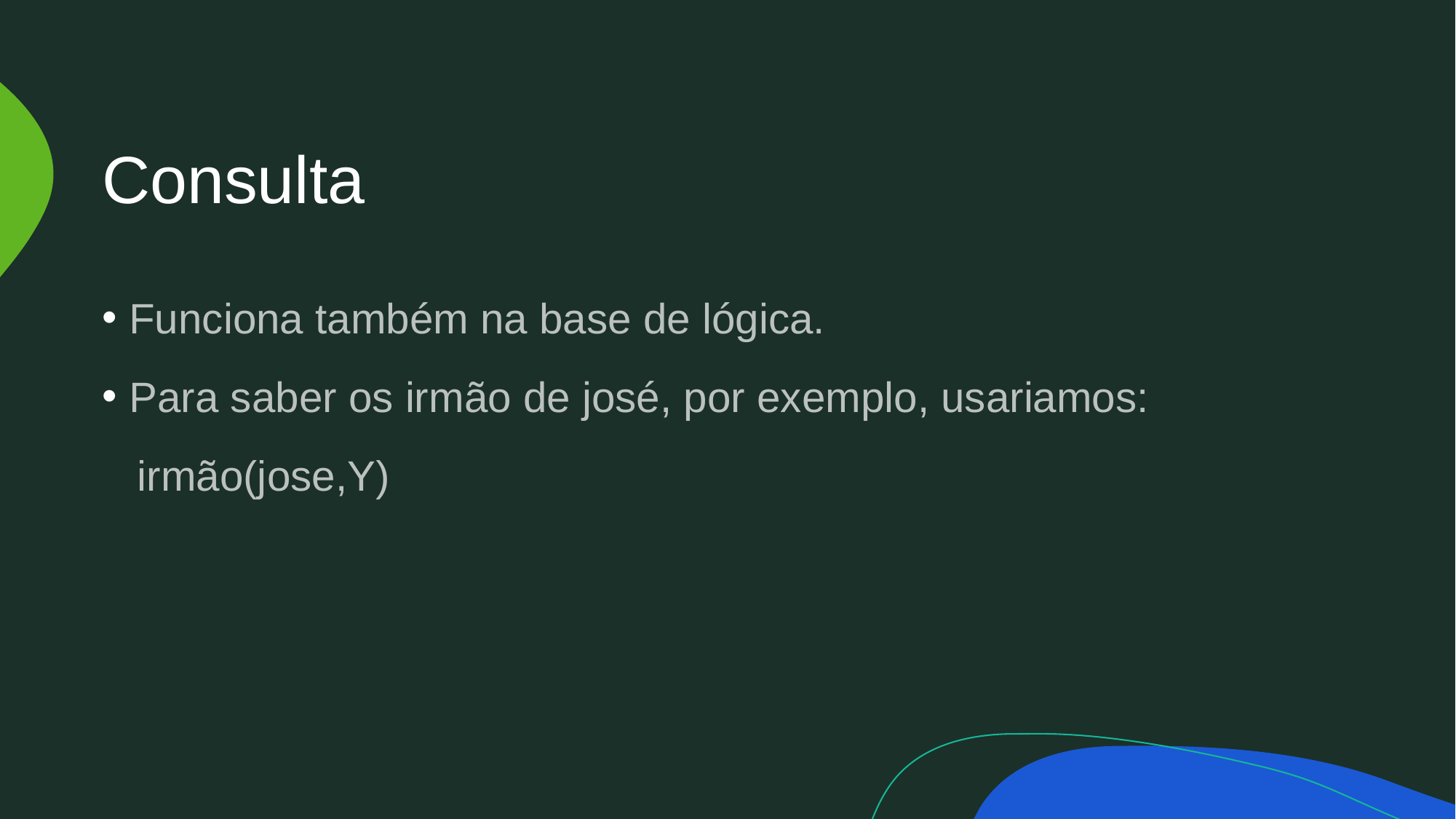

# Consulta
Funciona também na base de lógica.
Para saber os irmão de josé, por exemplo, usariamos:
   irmão(jose,Y)